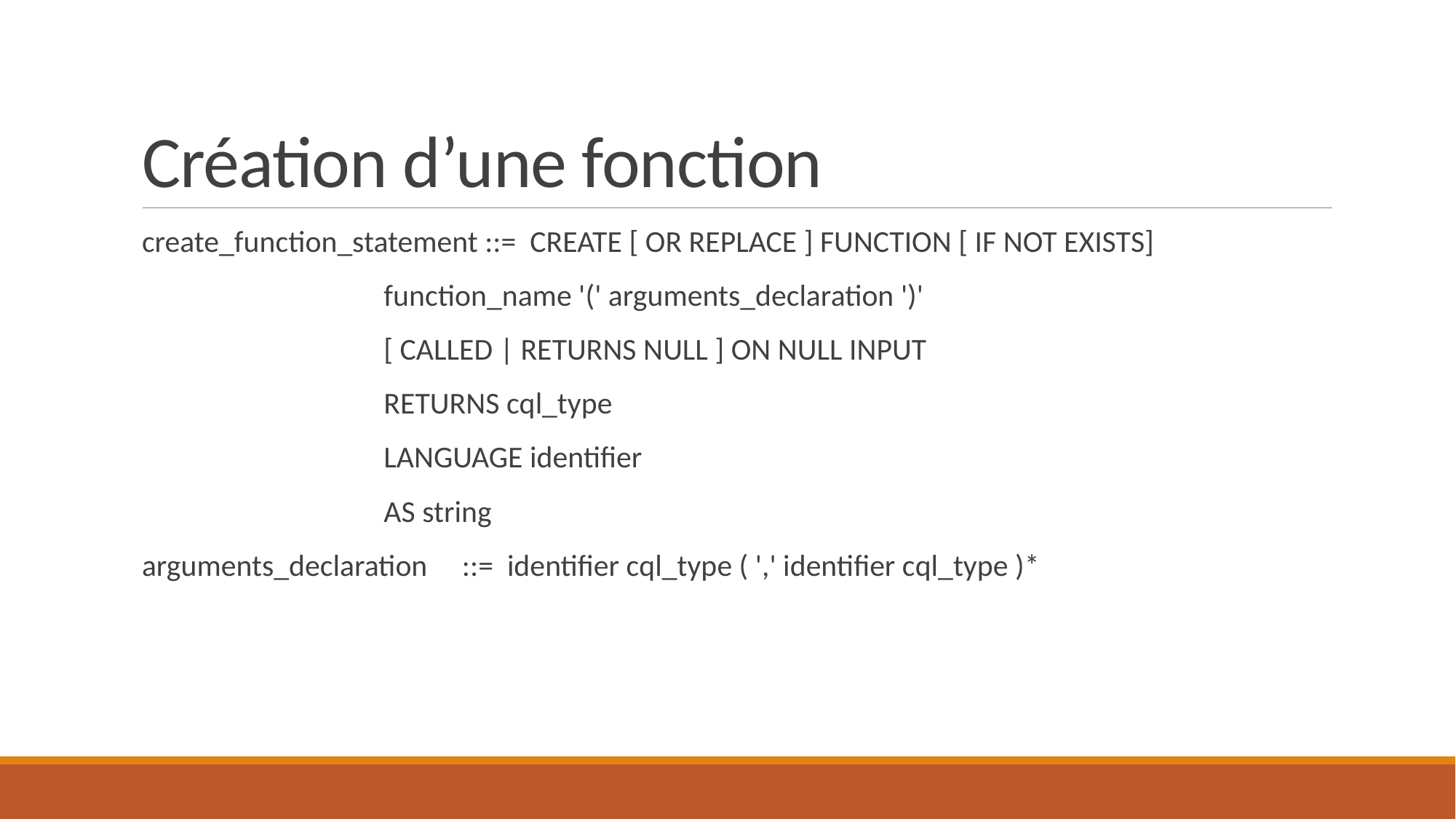

# Création d’une fonction
create_function_statement ::=  CREATE [ OR REPLACE ] FUNCTION [ IF NOT EXISTS]
                                   function_name '(' arguments_declaration ')'
                                   [ CALLED | RETURNS NULL ] ON NULL INPUT
                                   RETURNS cql_type
                                   LANGUAGE identifier
                                   AS string
arguments_declaration     ::=  identifier cql_type ( ',' identifier cql_type )*